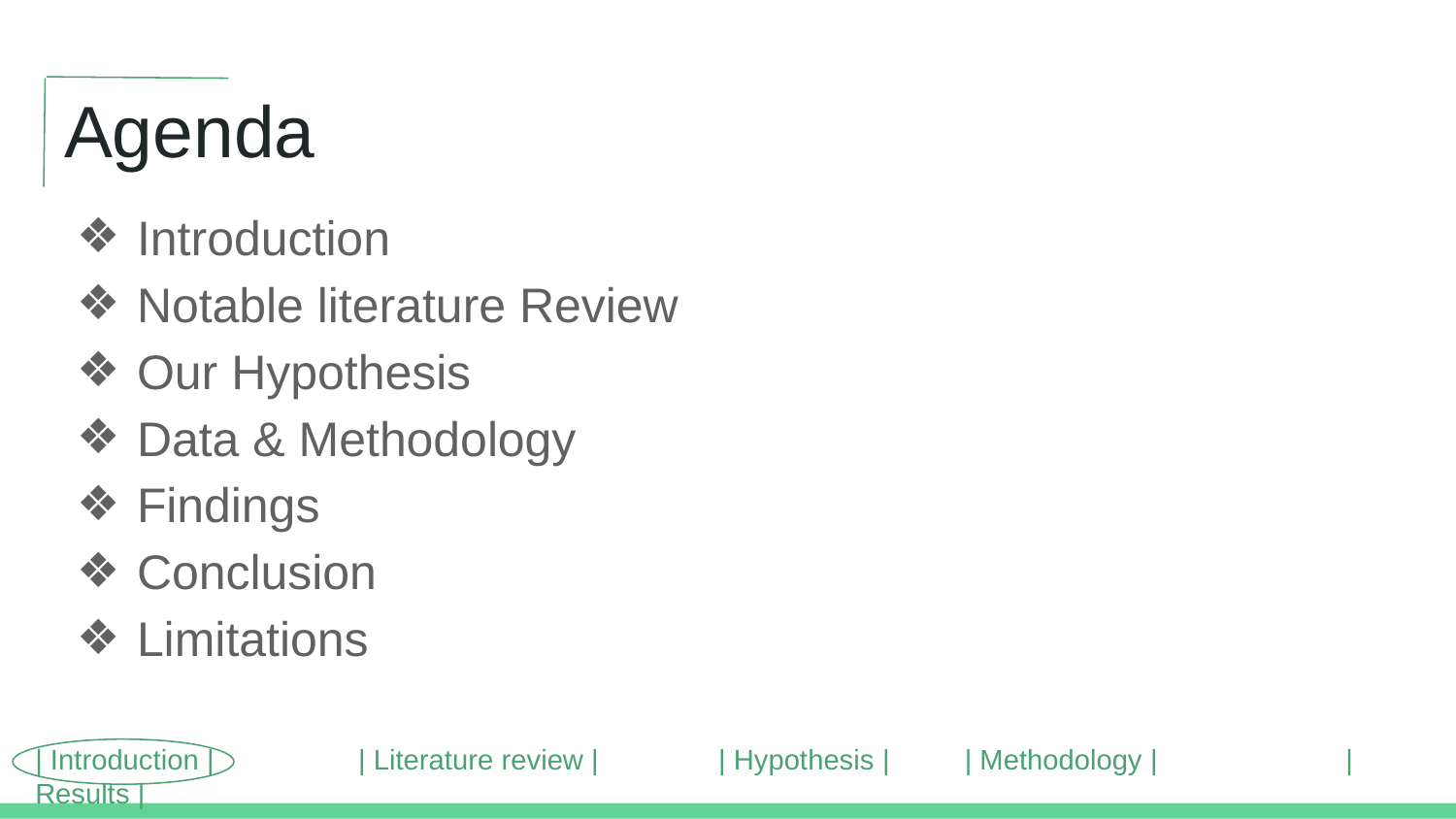

# Agenda
Introduction
Notable literature Review
Our Hypothesis
Data & Methodology
Findings
Conclusion
Limitations